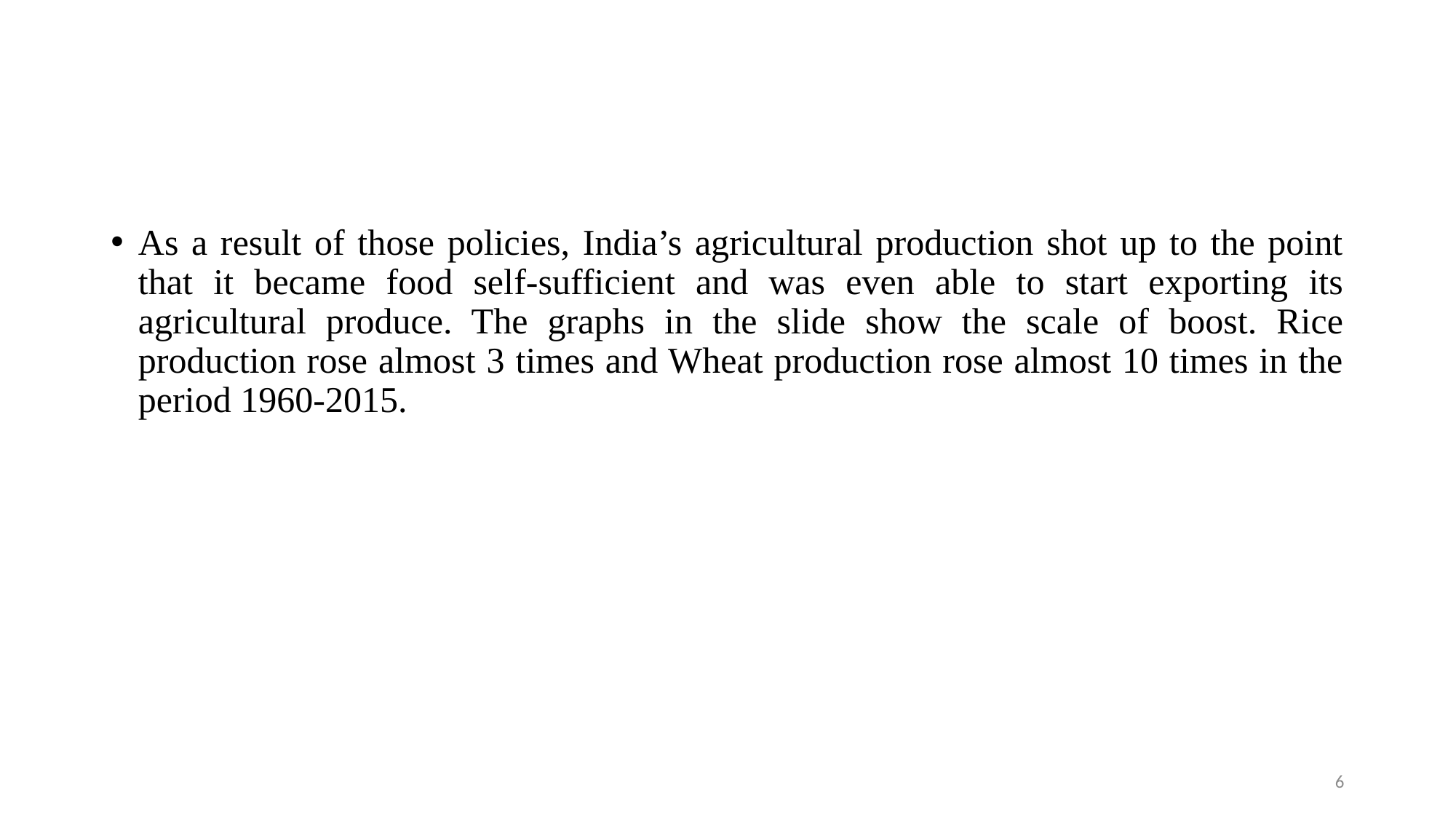

#
As a result of those policies, India’s agricultural production shot up to the point that it became food self-sufficient and was even able to start exporting its agricultural produce. The graphs in the slide show the scale of boost. Rice production rose almost 3 times and Wheat production rose almost 10 times in the period 1960-2015.

6